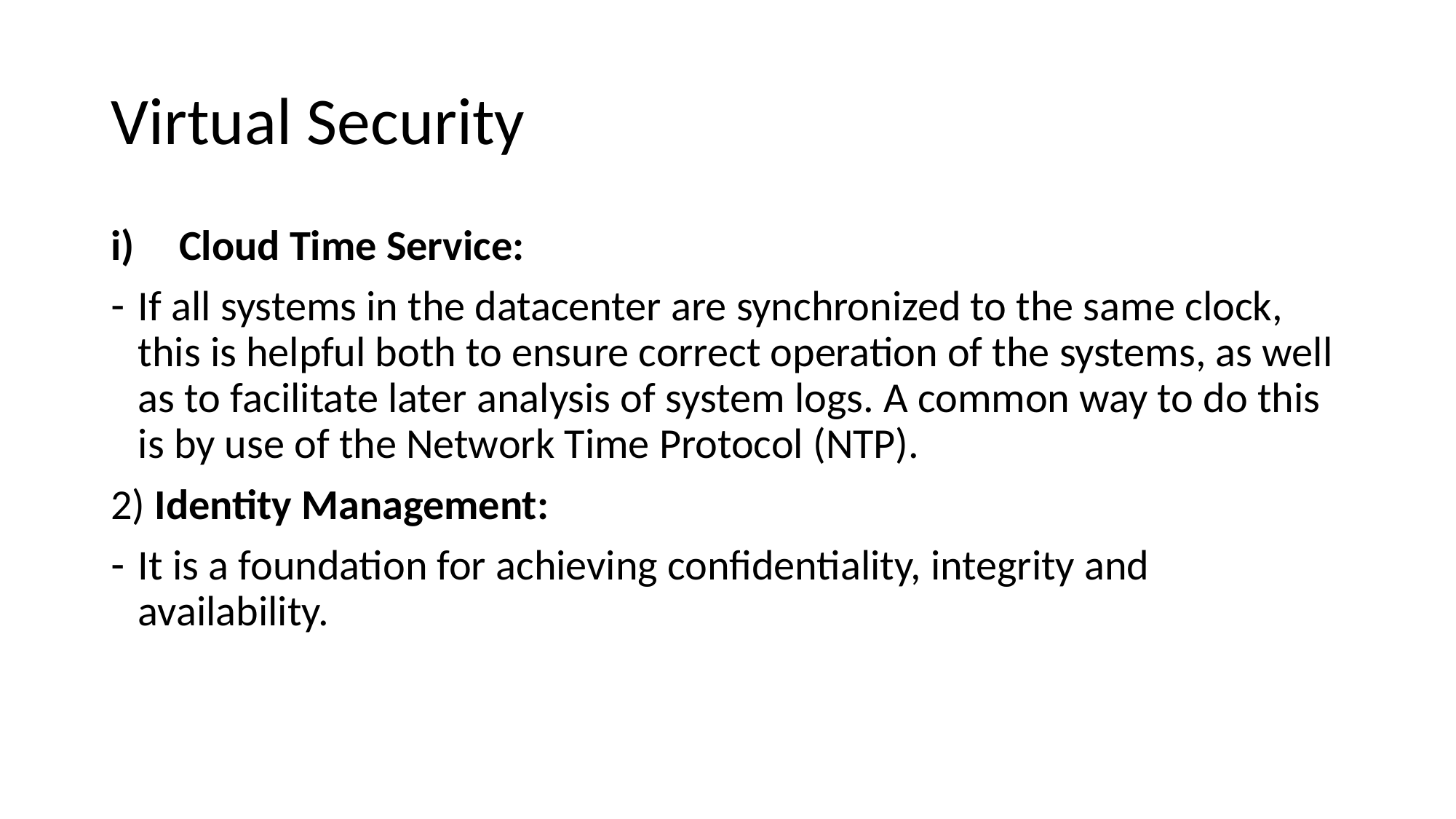

# Virtual Security
Cloud Time Service:
If all systems in the datacenter are synchronized to the same clock, this is helpful both to ensure correct operation of the systems, as well as to facilitate later analysis of system logs. A common way to do this is by use of the Network Time Protocol (NTP).
2) Identity Management:
It is a foundation for achieving confidentiality, integrity and availability.